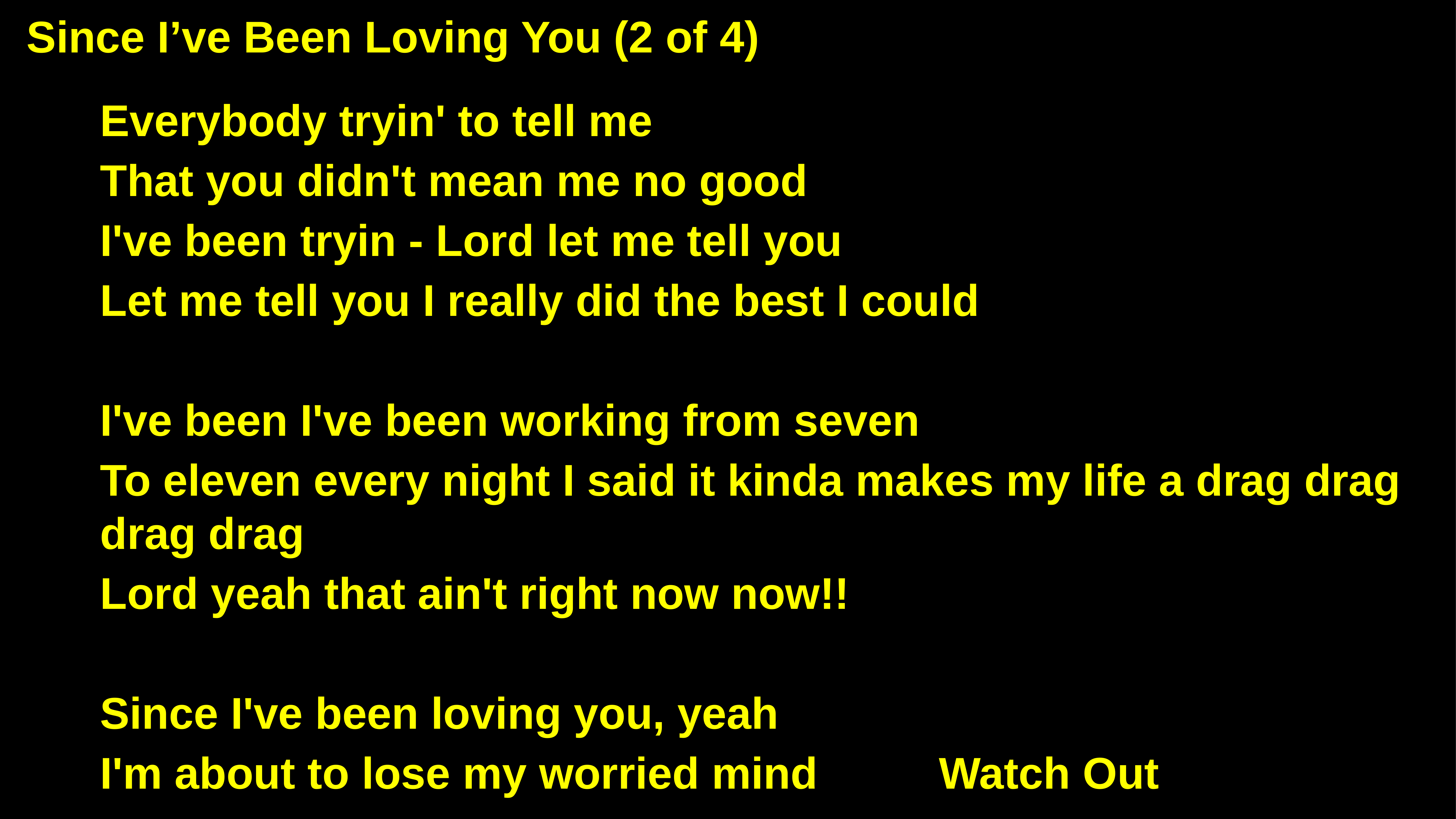

Since I’ve Been Loving You (2 of 4)
Everybody tryin' to tell me
That you didn't mean me no good
I've been tryin - Lord let me tell you
Let me tell you I really did the best I could

I've been I've been working from seven
To eleven every night I said it kinda makes my life a drag drag drag drag
Lord yeah that ain't right now now!!

Since I've been loving you, yeah
I'm about to lose my worried mind				Watch Out